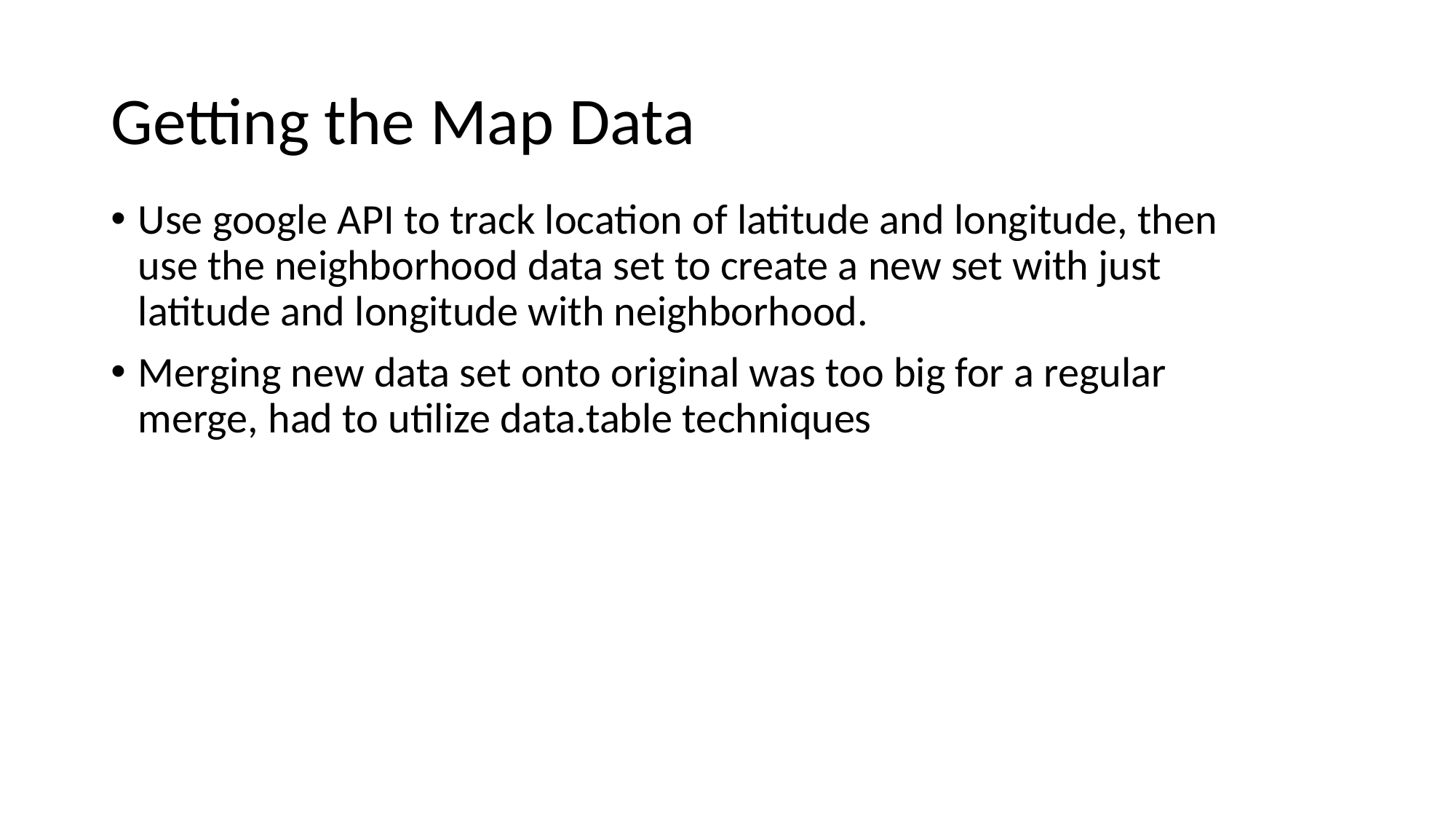

# Getting the Map Data
Use google API to track location of latitude and longitude, then use the neighborhood data set to create a new set with just latitude and longitude with neighborhood.
Merging new data set onto original was too big for a regular merge, had to utilize data.table techniques